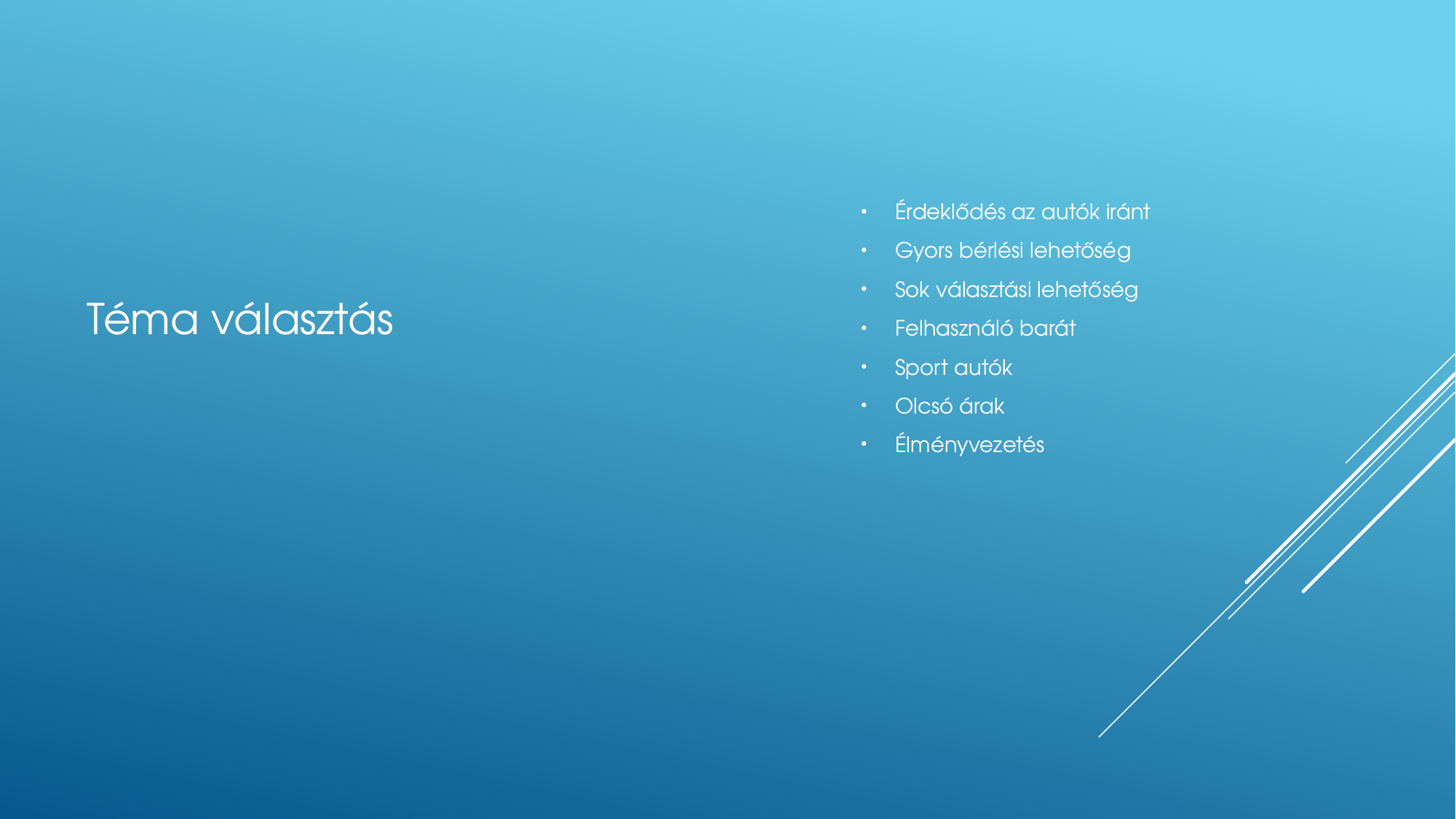

Téma választás
Érdeklődés az autók iránt
Gyors bérlési lehetőség
Sok választási lehetőség
Felhasználó barát
Sport autók
Olcsó árak
Élményvezetés